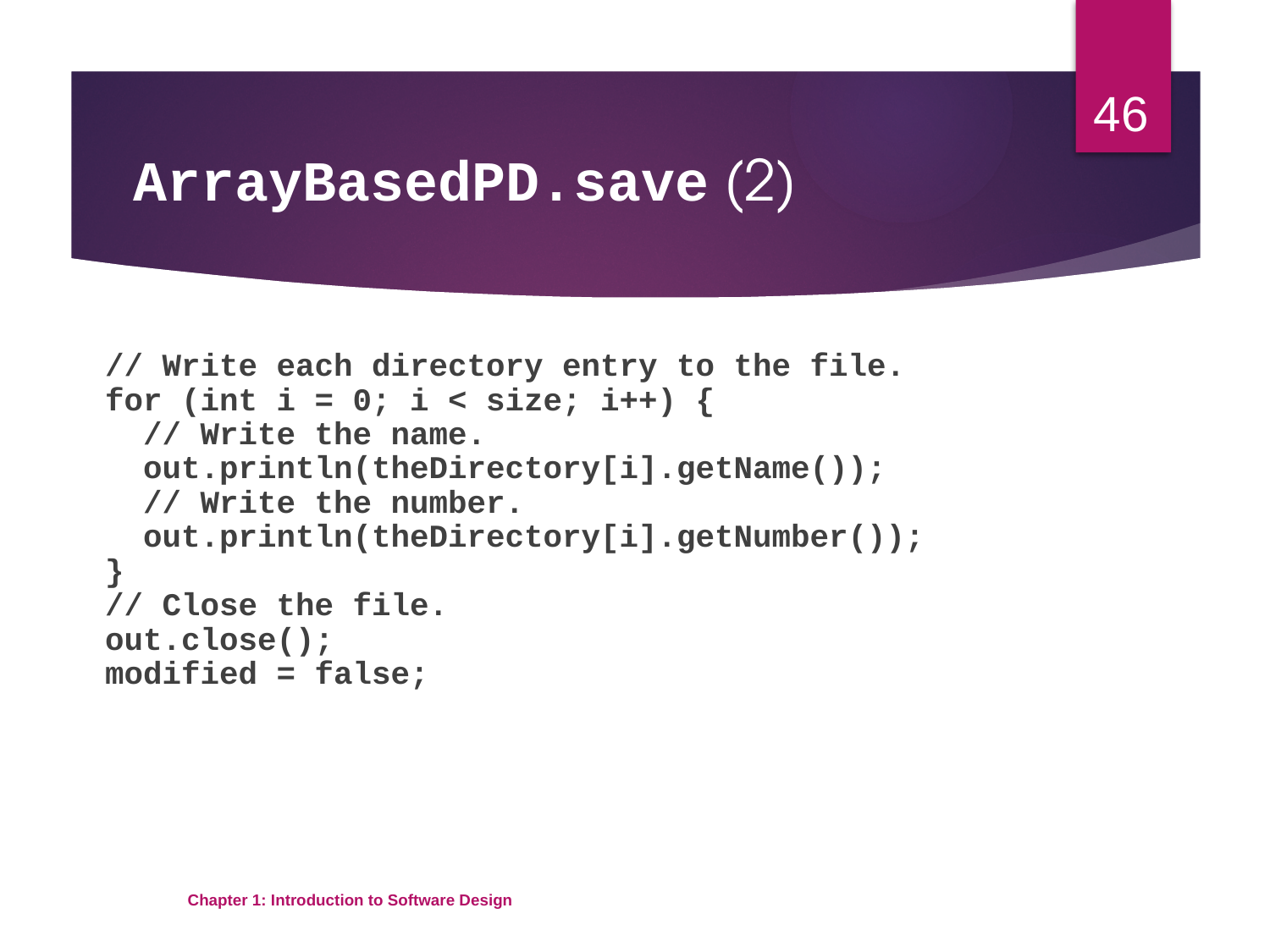

46
# ArrayBasedPD.save (2)
  // Write each directory entry to the file.
  for (int i = 0; i < size; i++) {
    // Write the name.
    out.println(theDirectory[i].getName());
    // Write the number.
    out.println(theDirectory[i].getNumber());
  }
  // Close the file.
  out.close();
  modified = false;
Chapter 1: Introduction to Software Design